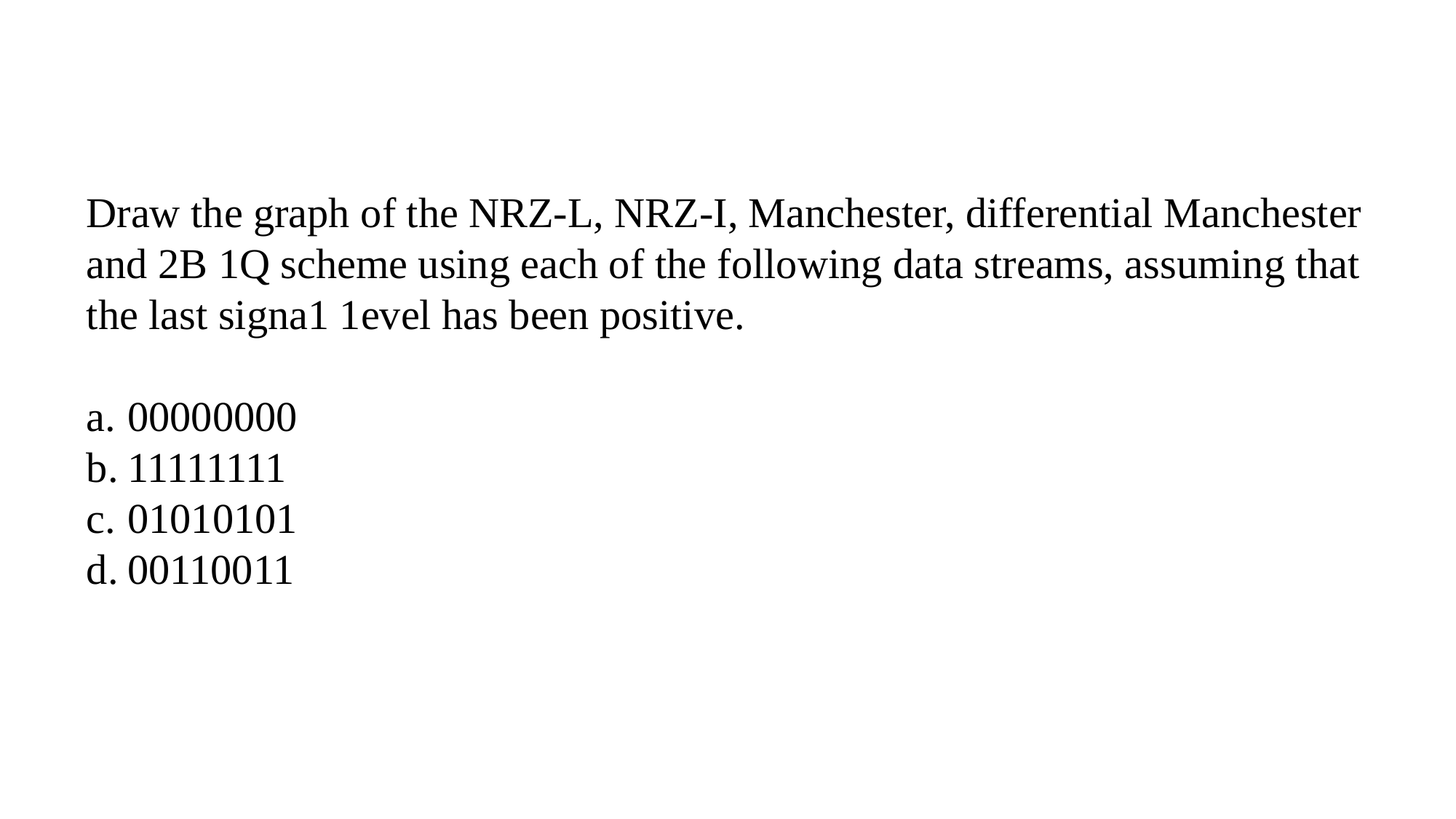

#
Draw the graph of the NRZ-L, NRZ-I, Manchester, differential Manchester and 2B 1Q scheme using each of the following data streams, assuming that the last signa1 1evel has been positive.

00000000
11111111
01010101
00110011